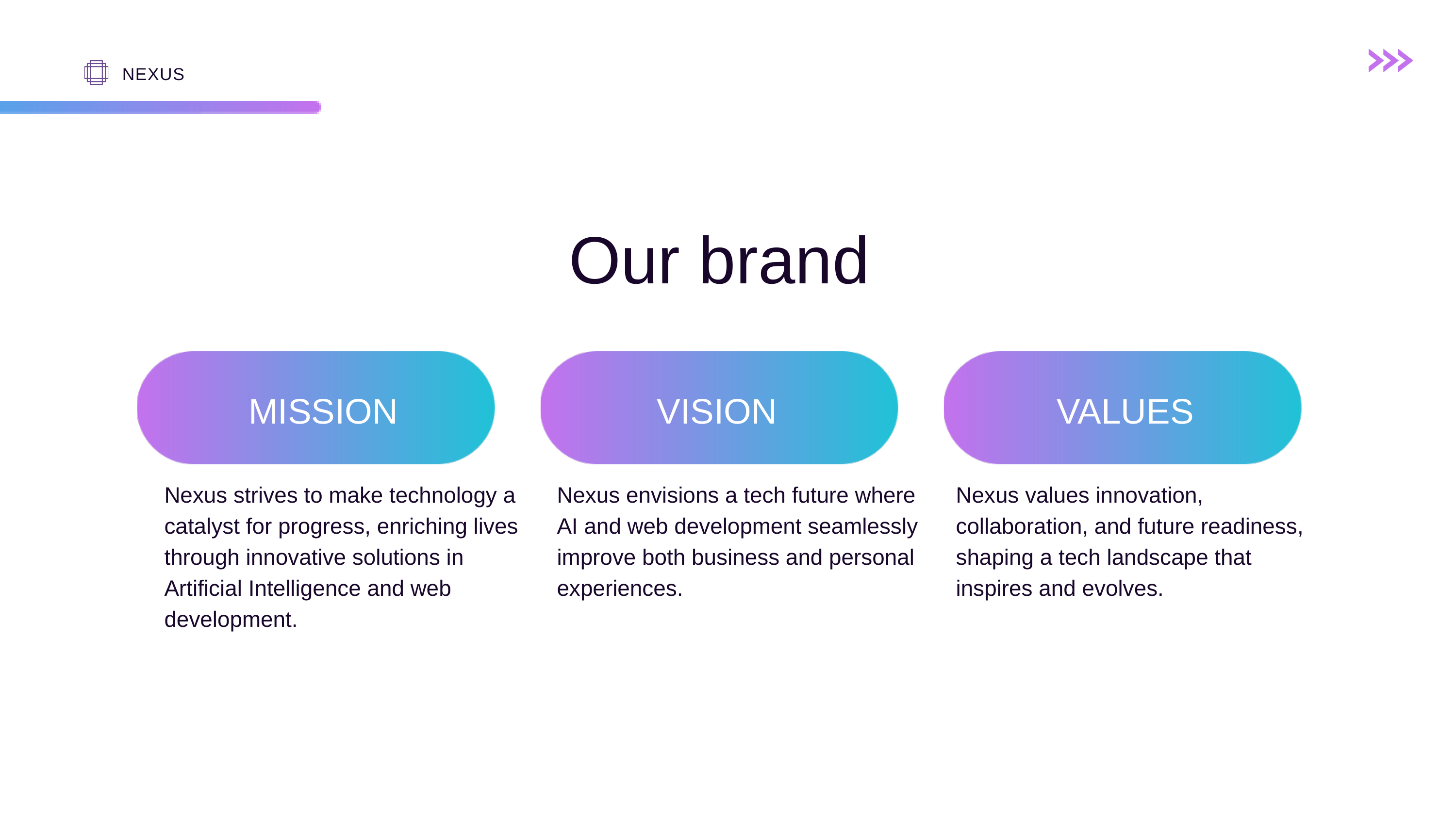

NEXUS

Our brand

MISSION
VISION
VALUES
Nexus strives to make technology a catalyst for progress, enriching lives through innovative solutions in Artificial Intelligence and web development.
Nexus envisions a tech future where AI and web development seamlessly improve both business and personal experiences.
Nexus values innovation, collaboration, and future readiness, shaping a tech landscape that inspires and evolves.